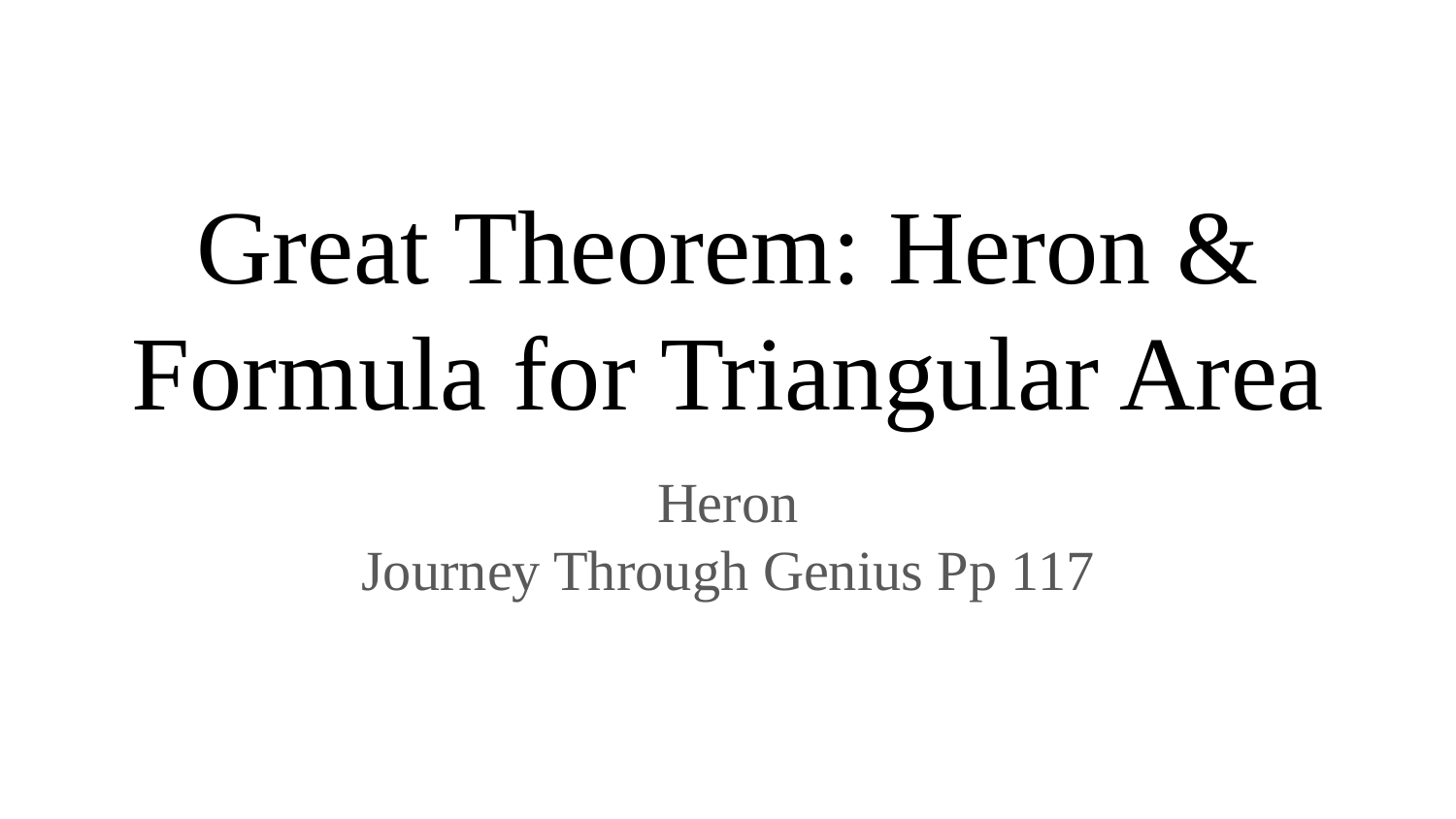

# Great Theorem: Heron & Formula for Triangular Area
Heron
Journey Through Genius Pp 117